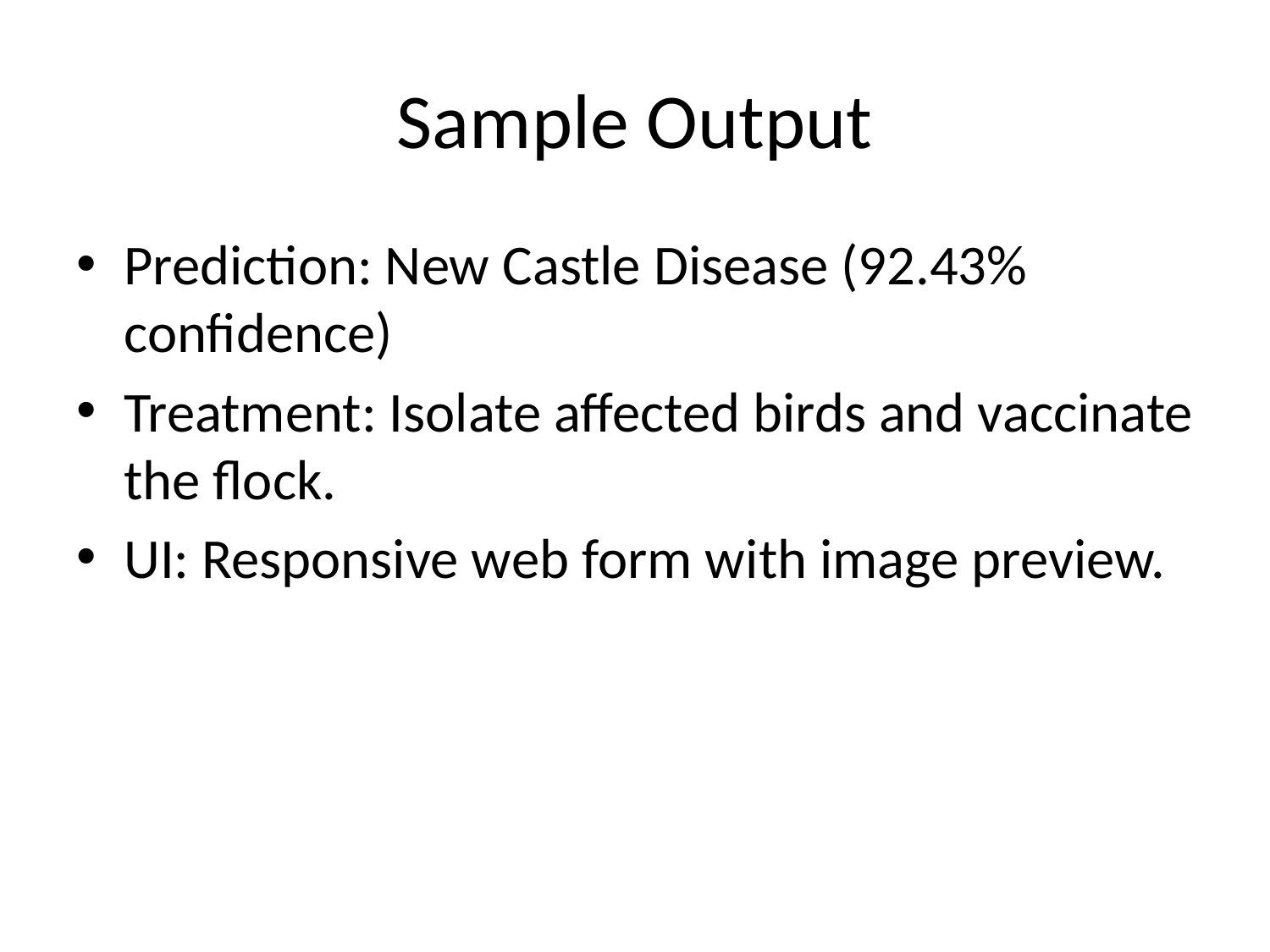

# Sample Output
Prediction: New Castle Disease (92.43% confidence)
Treatment: Isolate affected birds and vaccinate the flock.
UI: Responsive web form with image preview.